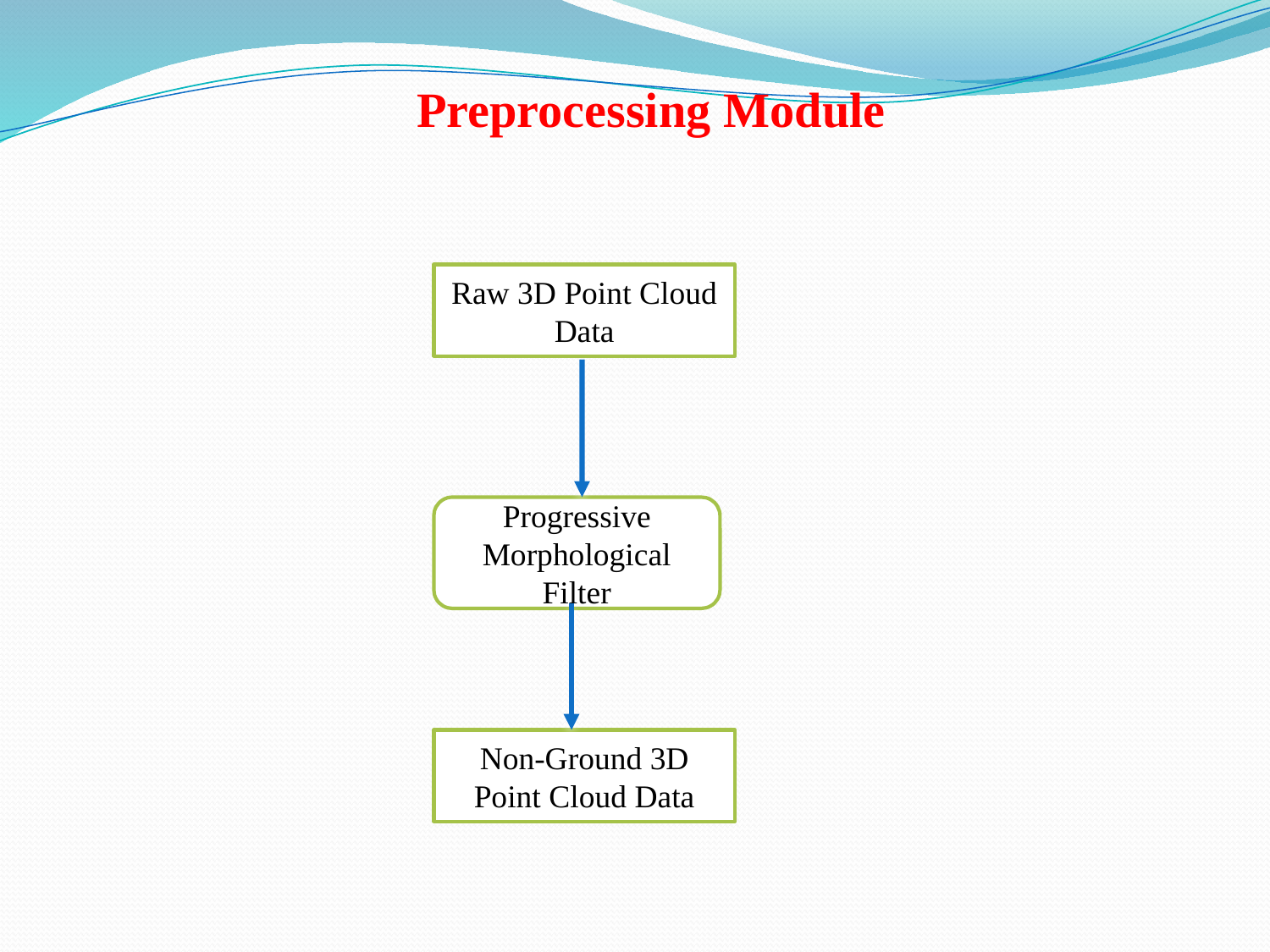

#
Preprocessing Module
Raw 3D Point Cloud Data
Progressive Morphological Filter
Non-Ground 3D Point Cloud Data
03-Apr-19